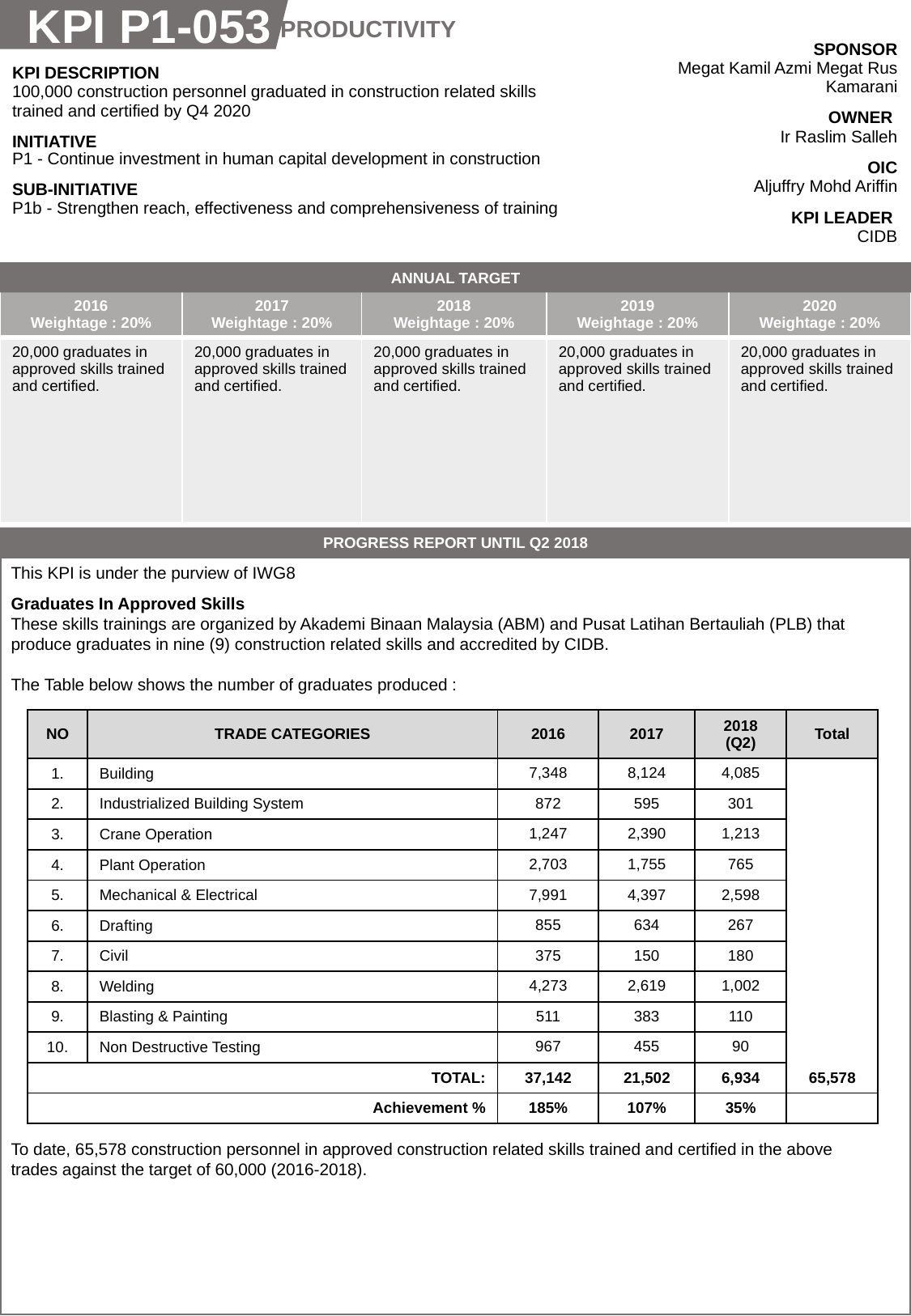

KPI P1-053
PRODUCTIVITY
| SPONSOR Megat Kamil Azmi Megat Rus Kamarani |
| --- |
| OWNER Ir Raslim Salleh |
| OIC Aljuffry Mohd Ariffin |
| KPI LEADER CIDB |
| KPI DESCRIPTION 100,000 construction personnel graduated in construction related skills trained and certified by Q4 2020 |
| --- |
| INITIATIVE P1 - Continue investment in human capital development in construction |
| SUB-INITIATIVE P1b - Strengthen reach, effectiveness and comprehensiveness of training |
ANNUAL TARGET
| 2016 Weightage : 20% | 2017 Weightage : 20% | 2018 Weightage : 20% | 2019 Weightage : 20% | 2020 Weightage : 20% |
| --- | --- | --- | --- | --- |
| 20,000 graduates in approved skills trained and certified. | 20,000 graduates in approved skills trained and certified. | 20,000 graduates in approved skills trained and certified. | 20,000 graduates in approved skills trained and certified. | 20,000 graduates in approved skills trained and certified. |
PROGRESS REPORT UNTIL Q2 2018
This KPI is under the purview of IWG8

Graduates In Approved Skills
These skills trainings are organized by Akademi Binaan Malaysia (ABM) and Pusat Latihan Bertauliah (PLB) that produce graduates in nine (9) construction related skills and accredited by CIDB.

The Table below shows the number of graduates produced :

To date, 65,578 construction personnel in approved construction related skills trained and certified in the above trades against the target of 60,000 (2016-2018).

| NO | TRADE CATEGORIES | 2016 | 2017 | 2018 (Q2) | Total |
| --- | --- | --- | --- | --- | --- |
| 1. | Building | 7,348 | 8,124 | 4,085 | 65,578 |
| 2. | Industrialized Building System | 872 | 595 | 301 |  |
| 3. | Crane Operation | 1,247 | 2,390 | 1,213 |  |
| 4. | Plant Operation | 2,703 | 1,755 | 765 |  |
| 5. | Mechanical & Electrical | 7,991 | 4,397 | 2,598 |  |
| 6. | Drafting | 855 | 634 | 267 |  |
| 7. | Civil | 375 | 150 | 180 |  |
| 8. | Welding | 4,273 | 2,619 | 1,002 |  |
| 9. | Blasting & Painting | 511 | 383 | 110 |  |
| 10. | Non Destructive Testing | 967 | 455 | 90 |  |
| TOTAL: |  | 37,142 | 21,502 | 6,934 |  |
| Achievement % |  | 185% | 107% | 35% |  |